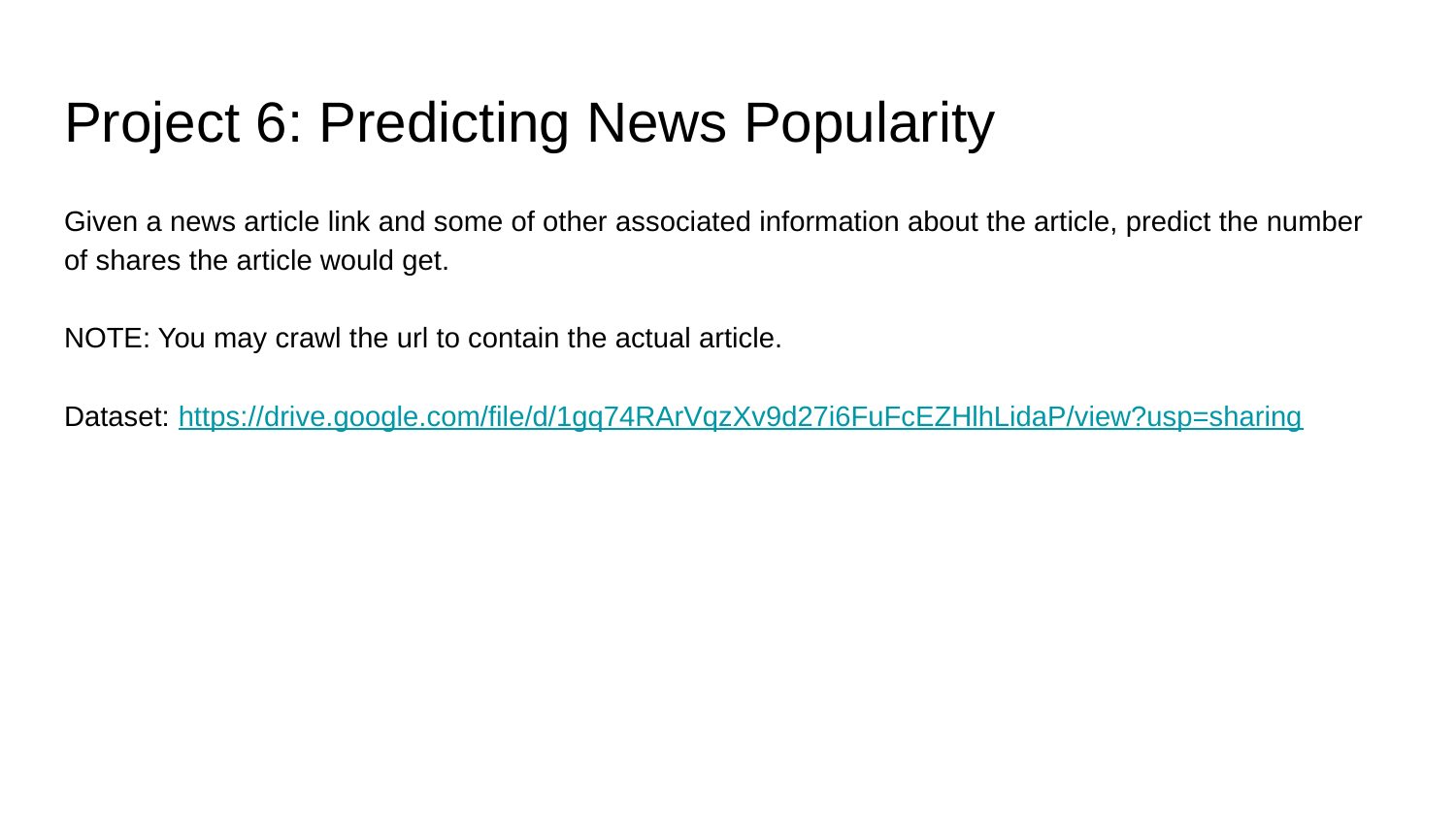

# Project 6: Predicting News Popularity
Given a news article link and some of other associated information about the article, predict the number of shares the article would get.

NOTE: You may crawl the url to contain the actual article.

Dataset: https://drive.google.com/file/d/1gq74RArVqzXv9d27i6FuFcEZHlhLidaP/view?usp=sharing